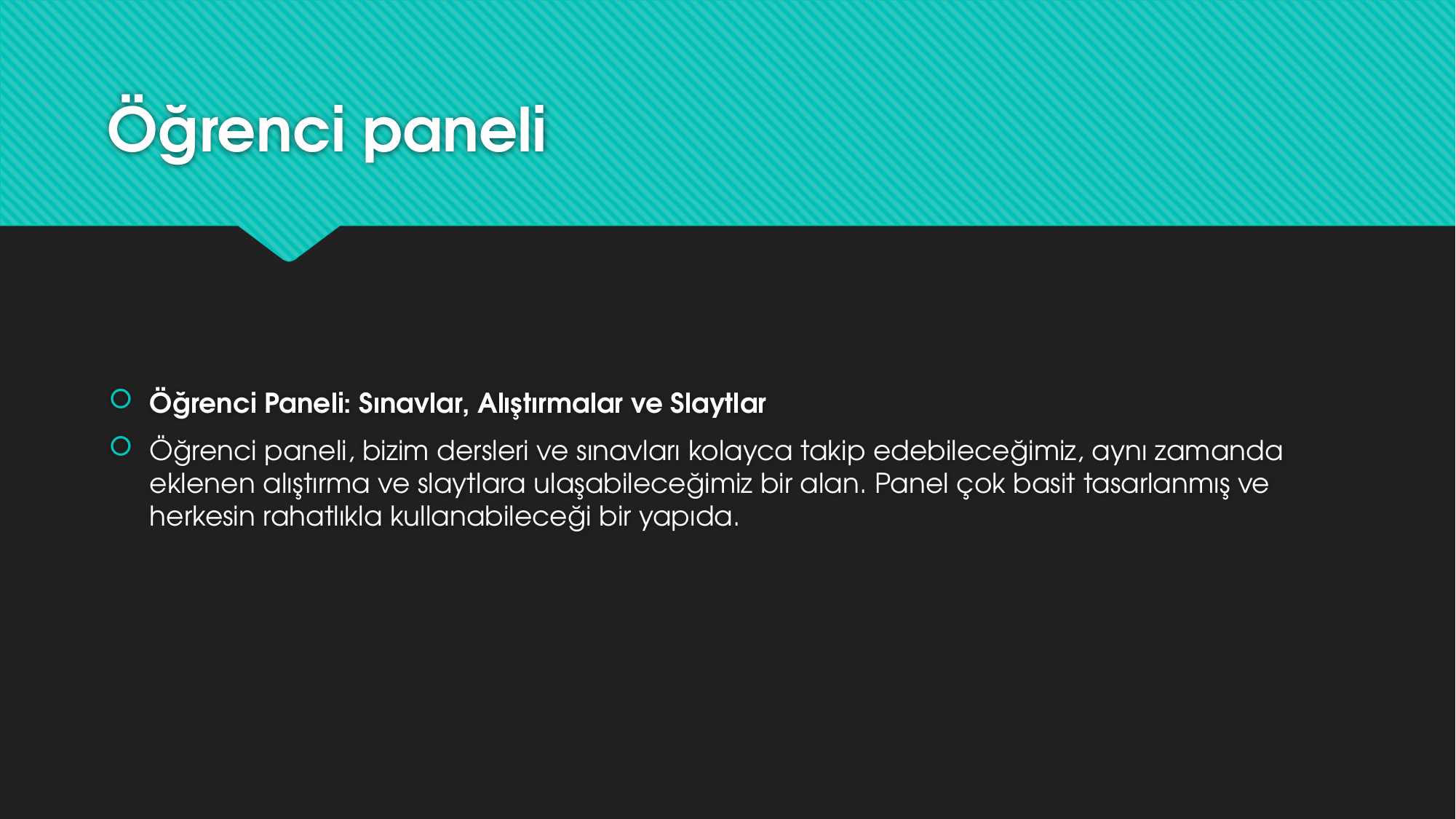

# Öğrenci paneli
Öğrenci Paneli: Sınavlar, Alıştırmalar ve Slaytlar
Öğrenci paneli, bizim dersleri ve sınavları kolayca takip edebileceğimiz, aynı zamanda eklenen alıştırma ve slaytlara ulaşabileceğimiz bir alan. Panel çok basit tasarlanmış ve herkesin rahatlıkla kullanabileceği bir yapıda.